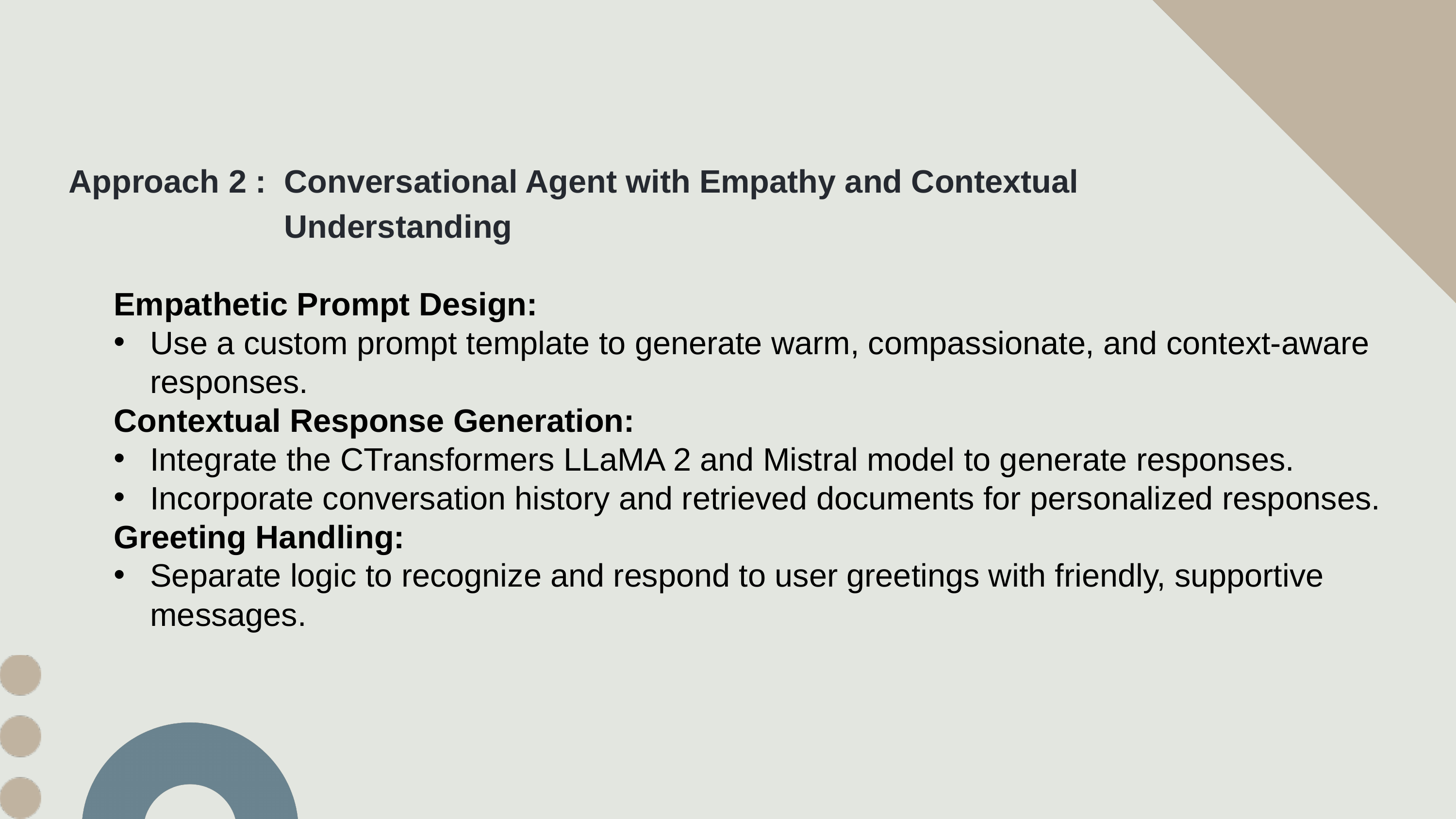

Approach 2 :  Conversational Agent with Empathy and Contextual
                        Understanding

Empathetic Prompt Design:
Use a custom prompt template to generate warm, compassionate, and context-aware responses.
Contextual Response Generation:
Integrate the CTransformers LLaMA 2 and Mistral model to generate responses.
Incorporate conversation history and retrieved documents for personalized responses.
Greeting Handling:
Separate logic to recognize and respond to user greetings with friendly, supportive messages.